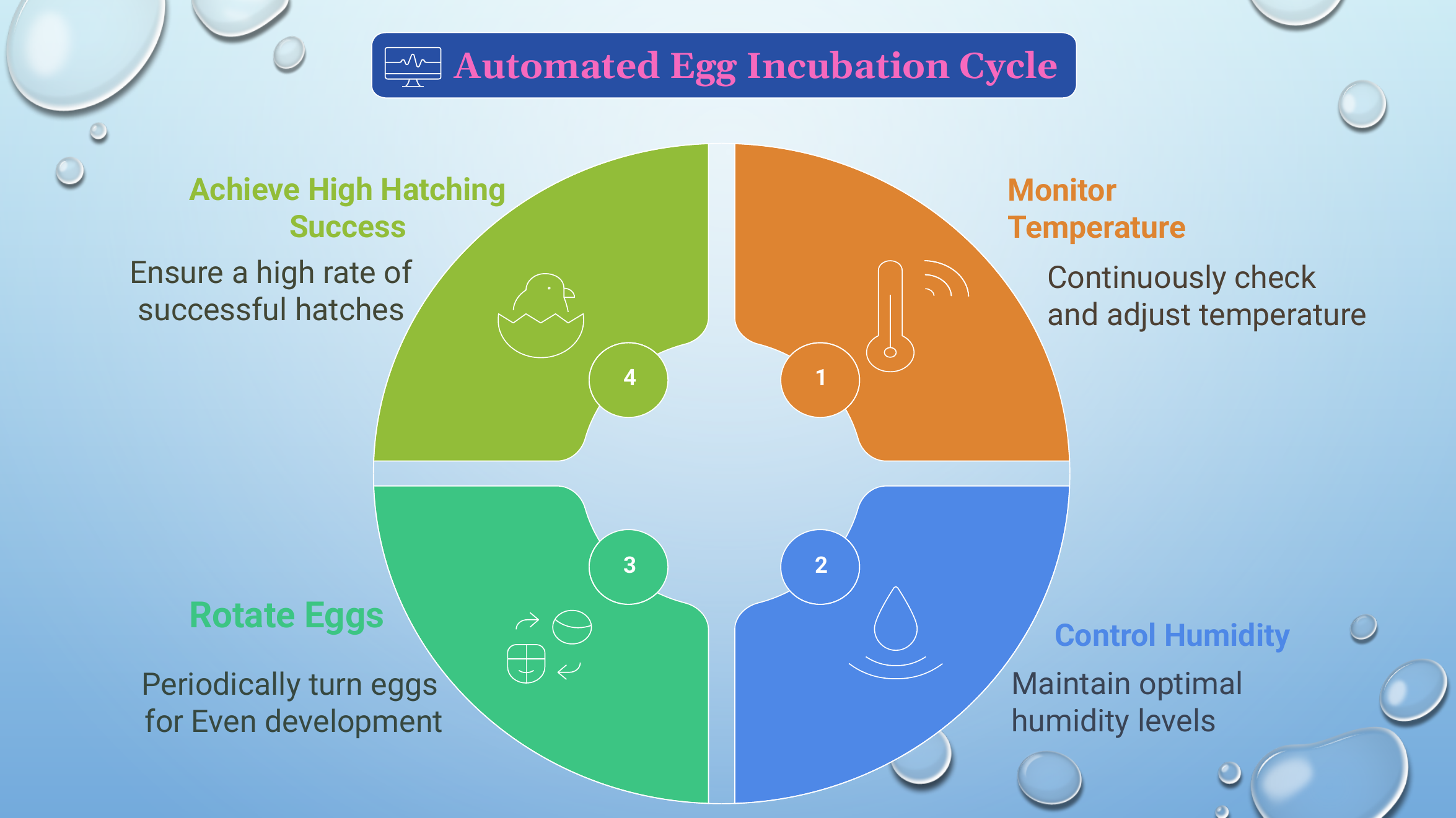

Automated Egg Incubation Cycle

Achieve High Hatching
Success
Monitor
Temperature
Ensure a high rate of
successful hatches
Continuously check
and adjust temperature

4
1

3
2

Rotate Eggs

Control Humidity
Maintain optimal
humidity levels
Periodically turn eggs
for Even development